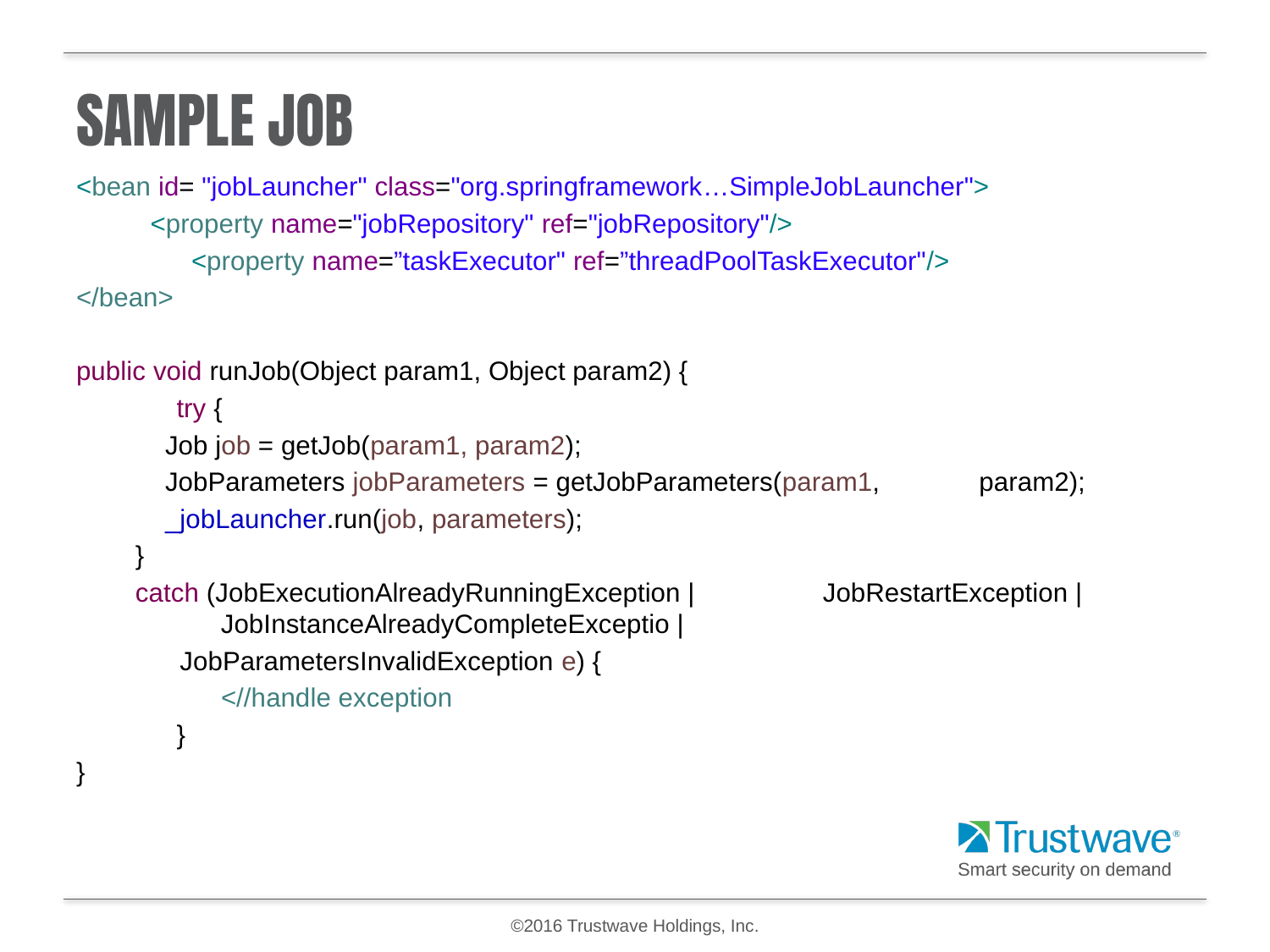

# SAMPLE JOB
<bean id= "jobLauncher" class="org.springframework…SimpleJobLauncher">
          <property name="jobRepository" ref="jobRepository"/>
	  <property name=”taskExecutor" ref=”threadPoolTaskExecutor"/>
</bean>

public void runJob(Object param1, Object param2) {
	try {
            Job job = getJob(param1, param2);
            JobParameters jobParameters = getJobParameters(param1, 						param2);
            _jobLauncher.run(job, parameters);
        }
        catch (JobExecutionAlreadyRunningException | 			      JobRestartException | 	  				      JobInstanceAlreadyCompleteExceptio |
              JobParametersInvalidException e) {
	      <//handle exception
	}
}